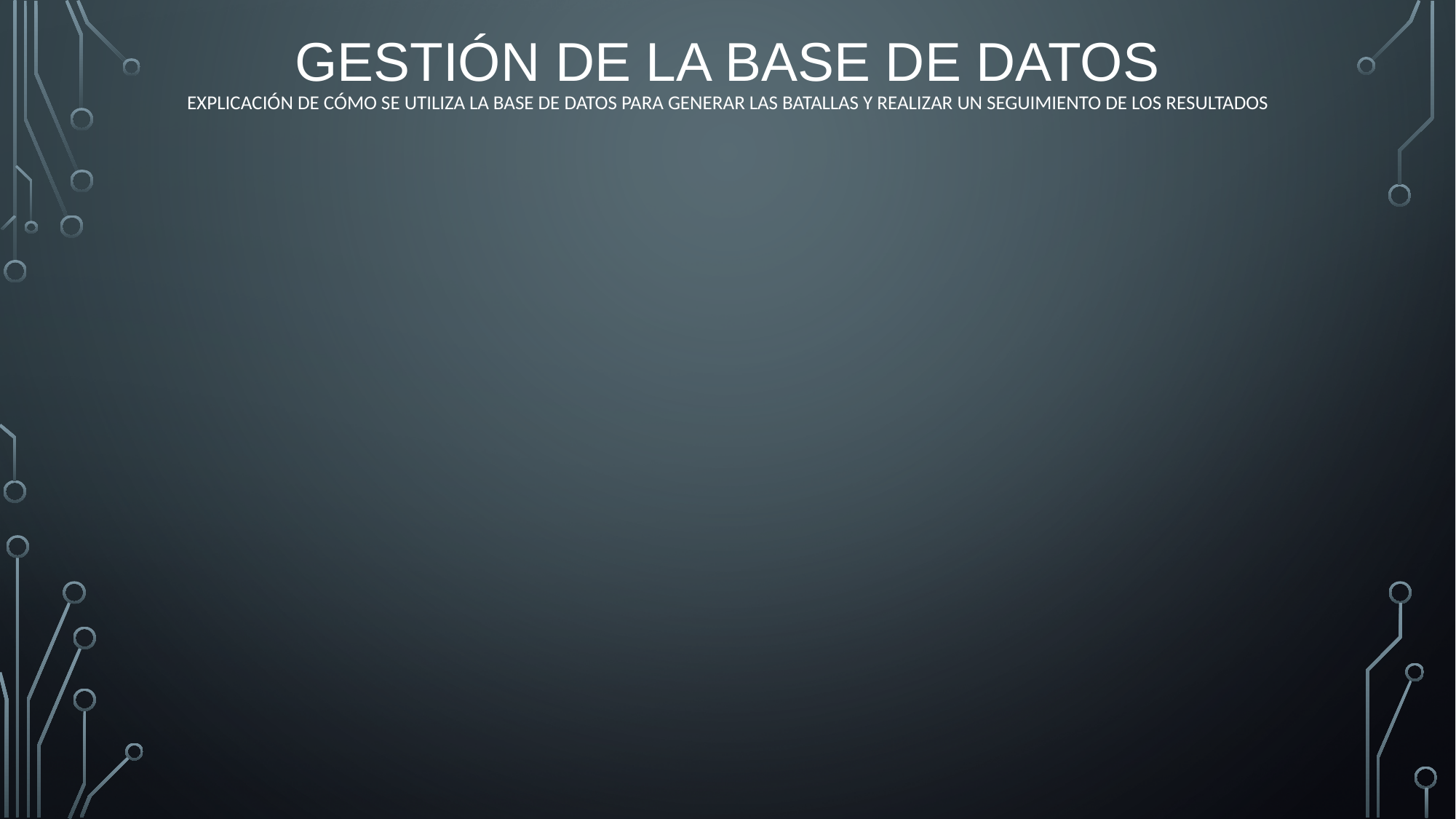

# Gestión de la base de datos Explicación de cómo se utiliza la base de datos para generar las batallas y realizar un seguimiento de los resultados